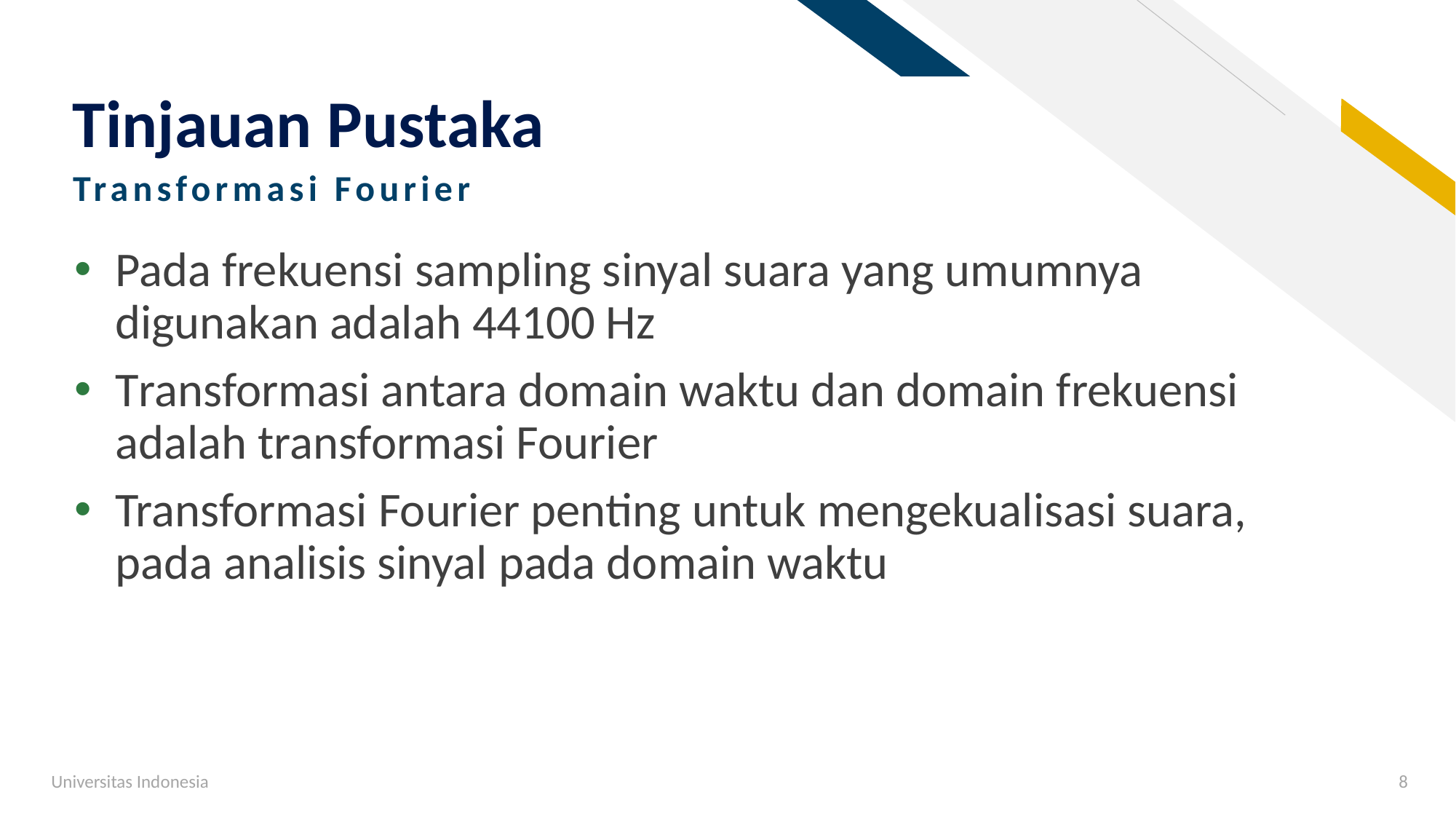

# Tinjauan Pustaka
Transformasi Fourier
Pada frekuensi sampling sinyal suara yang umumnya digunakan adalah 44100 Hz
Transformasi antara domain waktu dan domain frekuensi adalah transformasi Fourier
Transformasi Fourier penting untuk mengekualisasi suara, pada analisis sinyal pada domain waktu
Universitas Indonesia
8